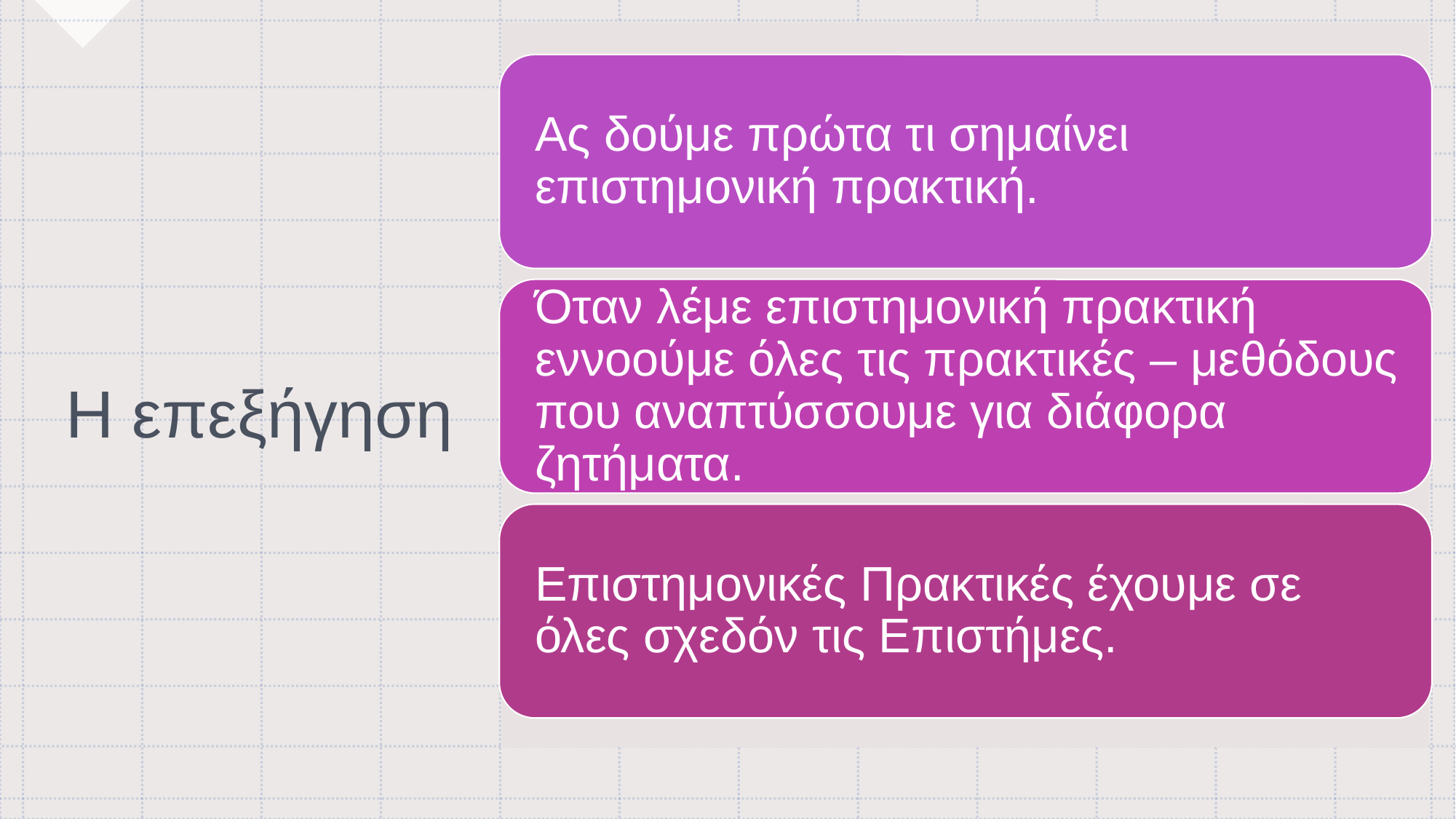

Ας δούμε πρώτα τι σημαίνει επιστημονική πρακτική.
Όταν λέμε επιστημονική πρακτική εννοούμε όλες τις πρακτικές – μεθόδους που αναπτύσσουμε για διάφορα ζητήματα.
Επιστημονικές Πρακτικές έχουμε σε όλες σχεδόν τις Επιστήμες.

# Η επεξήγηση